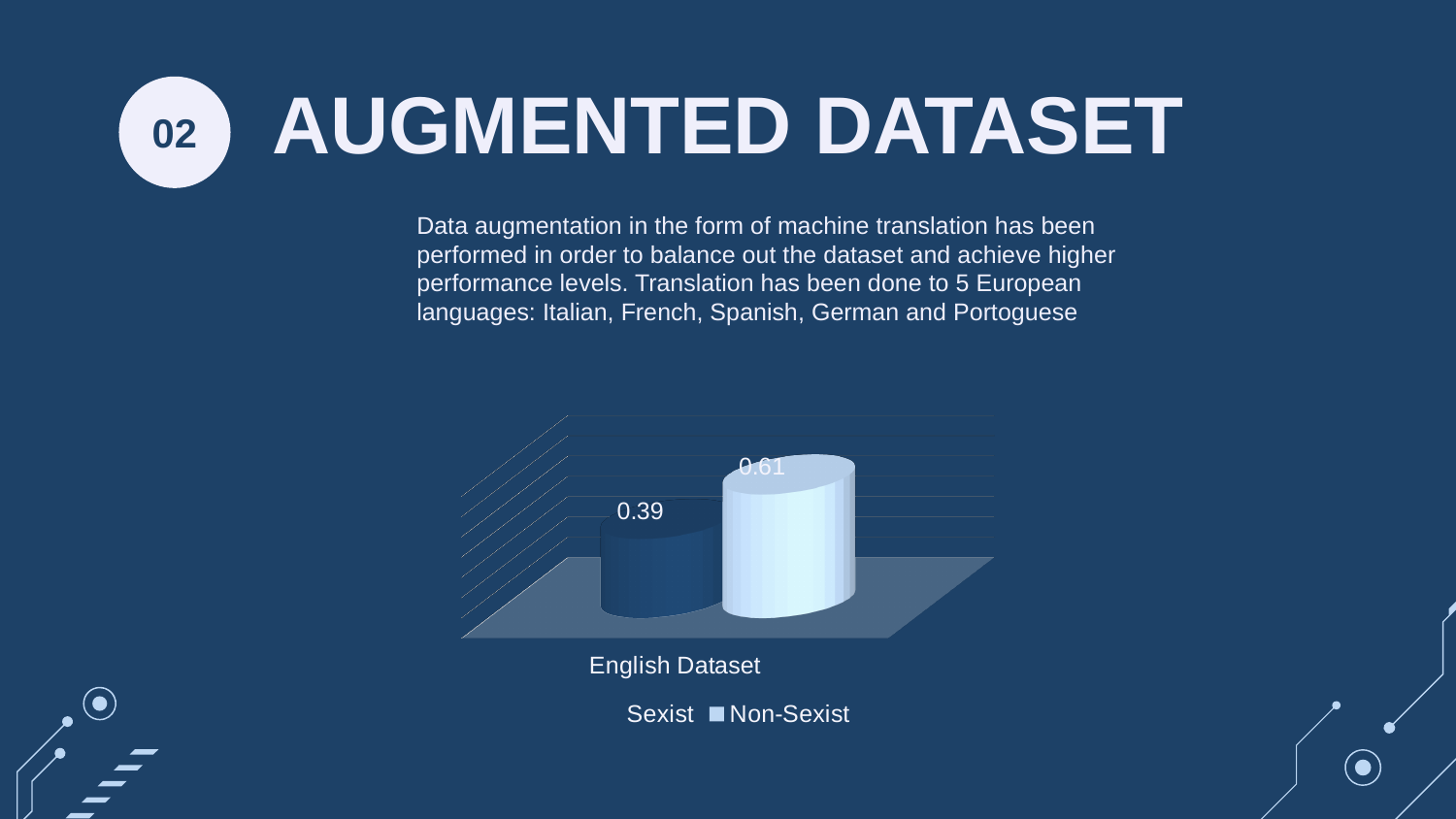

# AUGMENTED DATASET
02
Data augmentation in the form of machine translation has been performed in order to balance out the dataset and achieve higher performance levels. Translation has been done to 5 European languages: Italian, French, Spanish, German and Portoguese

[unsupported chart]